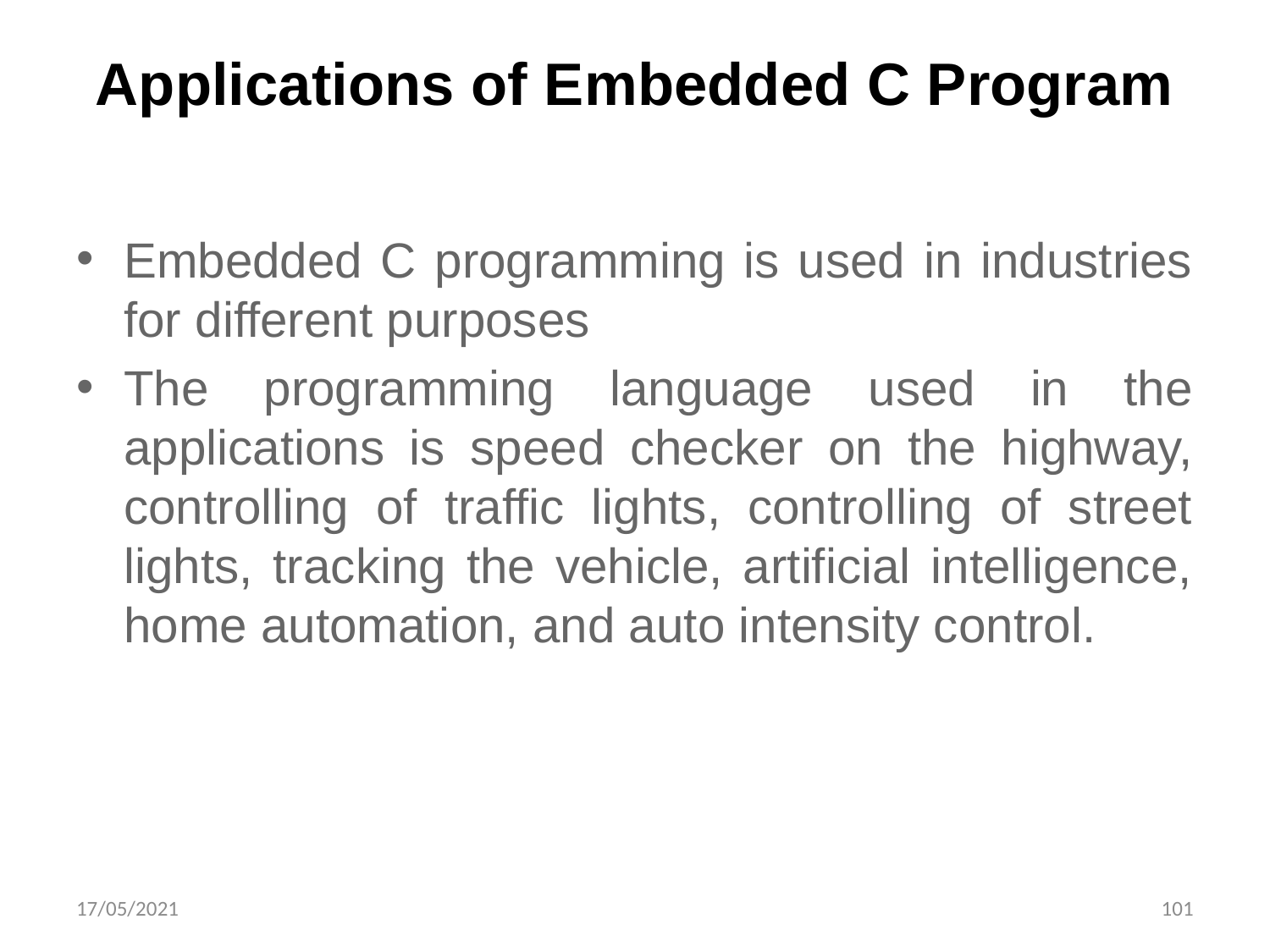

# Applications of Embedded C Program
Embedded C programming is used in industries for different purposes
The programming language used in the applications is speed checker on the highway, controlling of traffic lights, controlling of street lights, tracking the vehicle, artificial intelligence, home automation, and auto intensity control.

17/05/2021

101